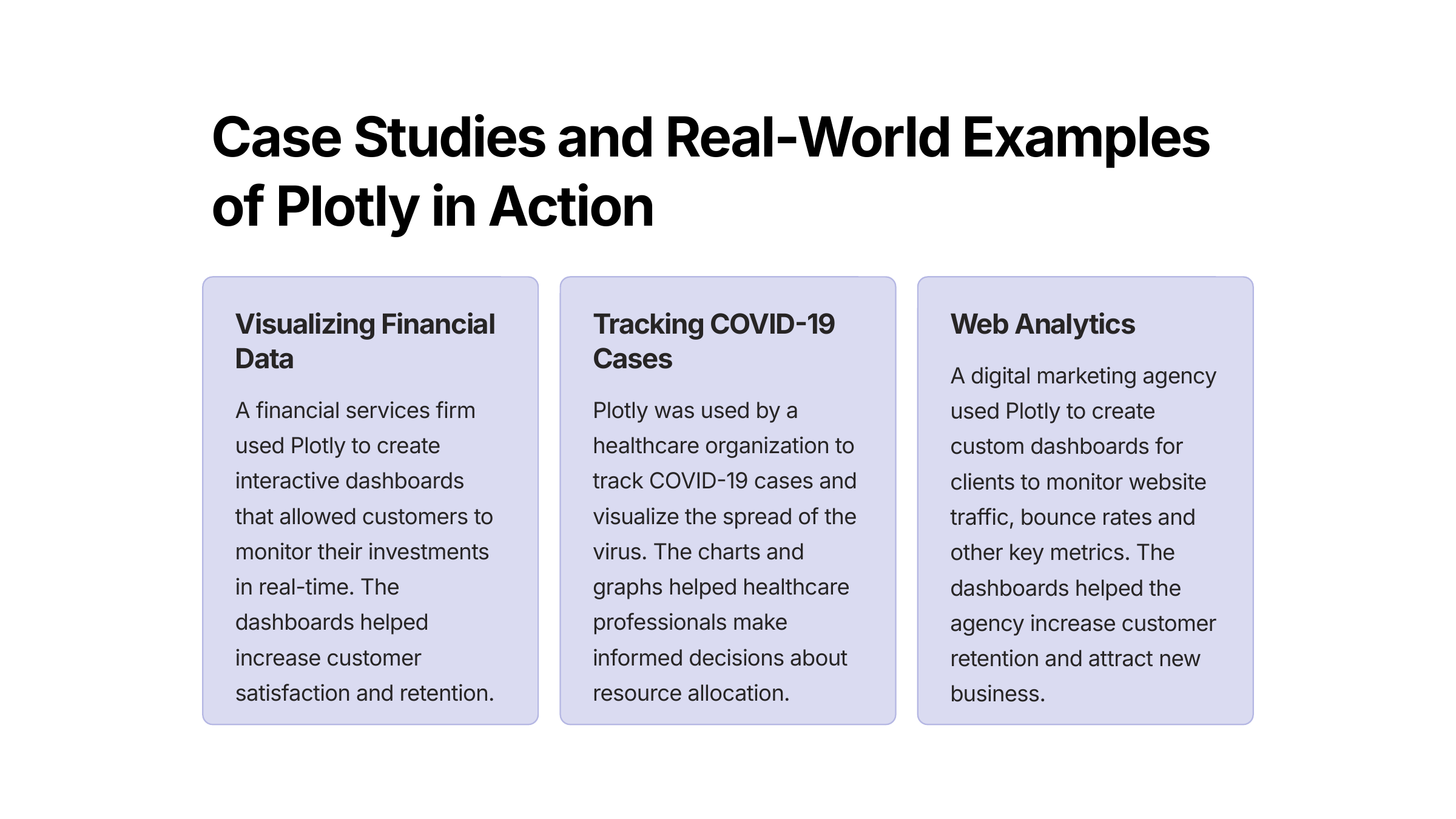

Case Studies and Real-World Examples of Plotly in Action

Visualizing Financial Data
Tracking COVID-19 Cases
Web Analytics
A digital marketing agency used Plotly to create custom dashboards for clients to monitor website traffic, bounce rates and other key metrics. The dashboards helped the agency increase customer retention and attract new business.
A financial services firm used Plotly to create interactive dashboards that allowed customers to monitor their investments in real-time. The dashboards helped increase customer satisfaction and retention.
Plotly was used by a healthcare organization to track COVID-19 cases and visualize the spread of the virus. The charts and graphs helped healthcare professionals make informed decisions about resource allocation.